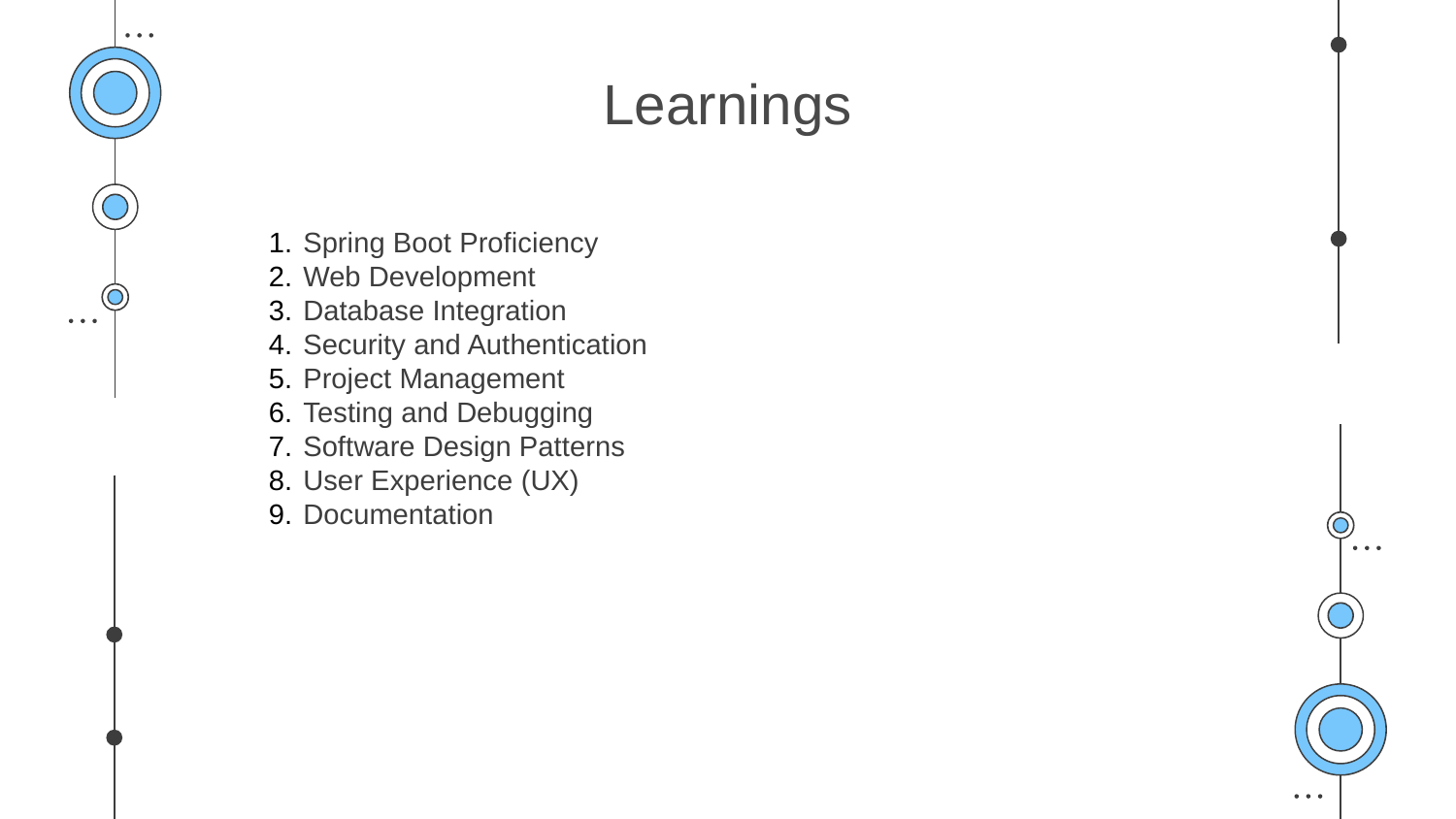

# Learnings
Spring Boot Proficiency
Web Development
Database Integration
Security and Authentication
Project Management
Testing and Debugging
Software Design Patterns
User Experience (UX)
Documentation